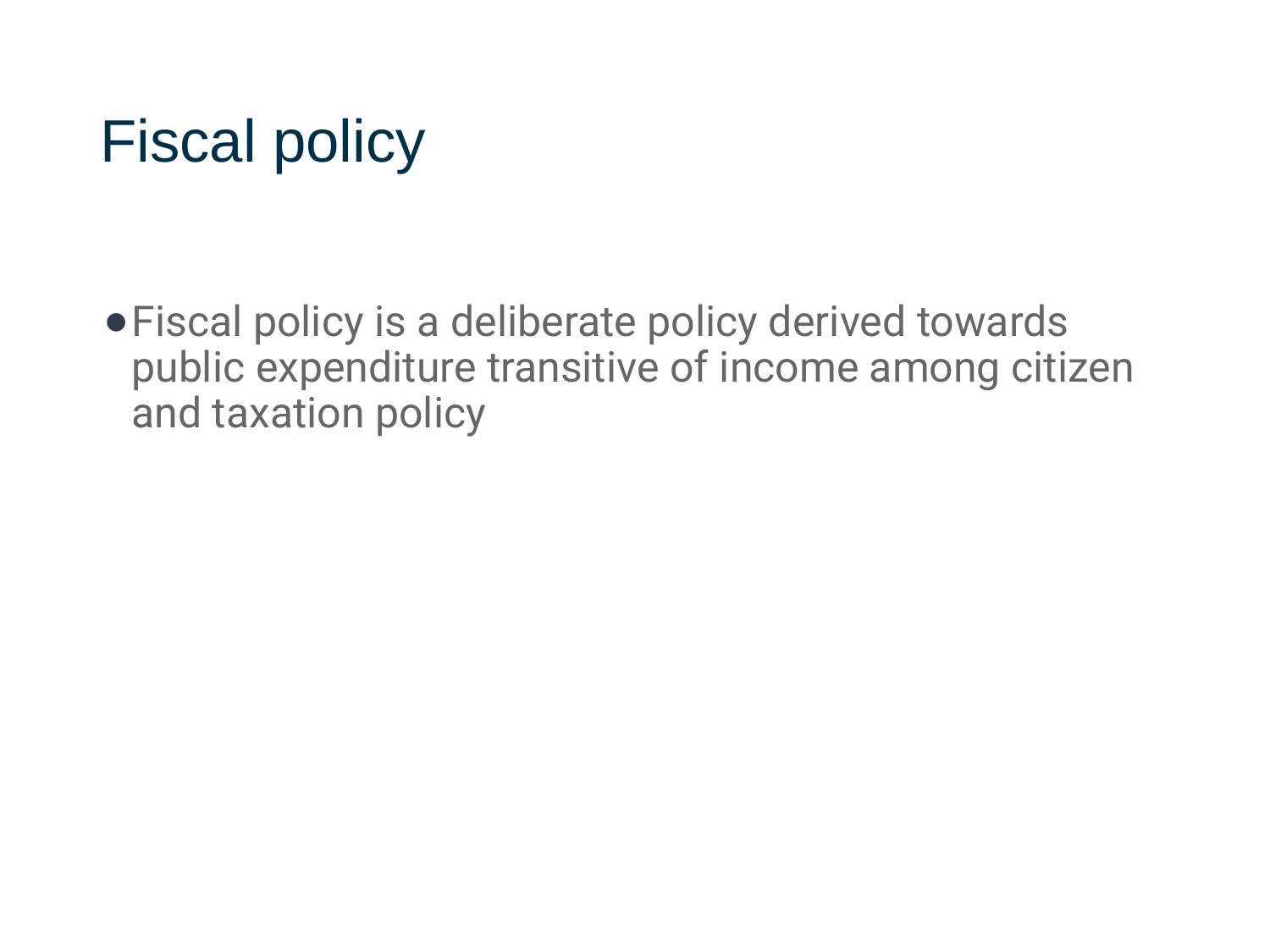

# Fiscal policy
Fiscal policy is a deliberate policy derived towards public expenditure transitive of income among citizen and taxation policy